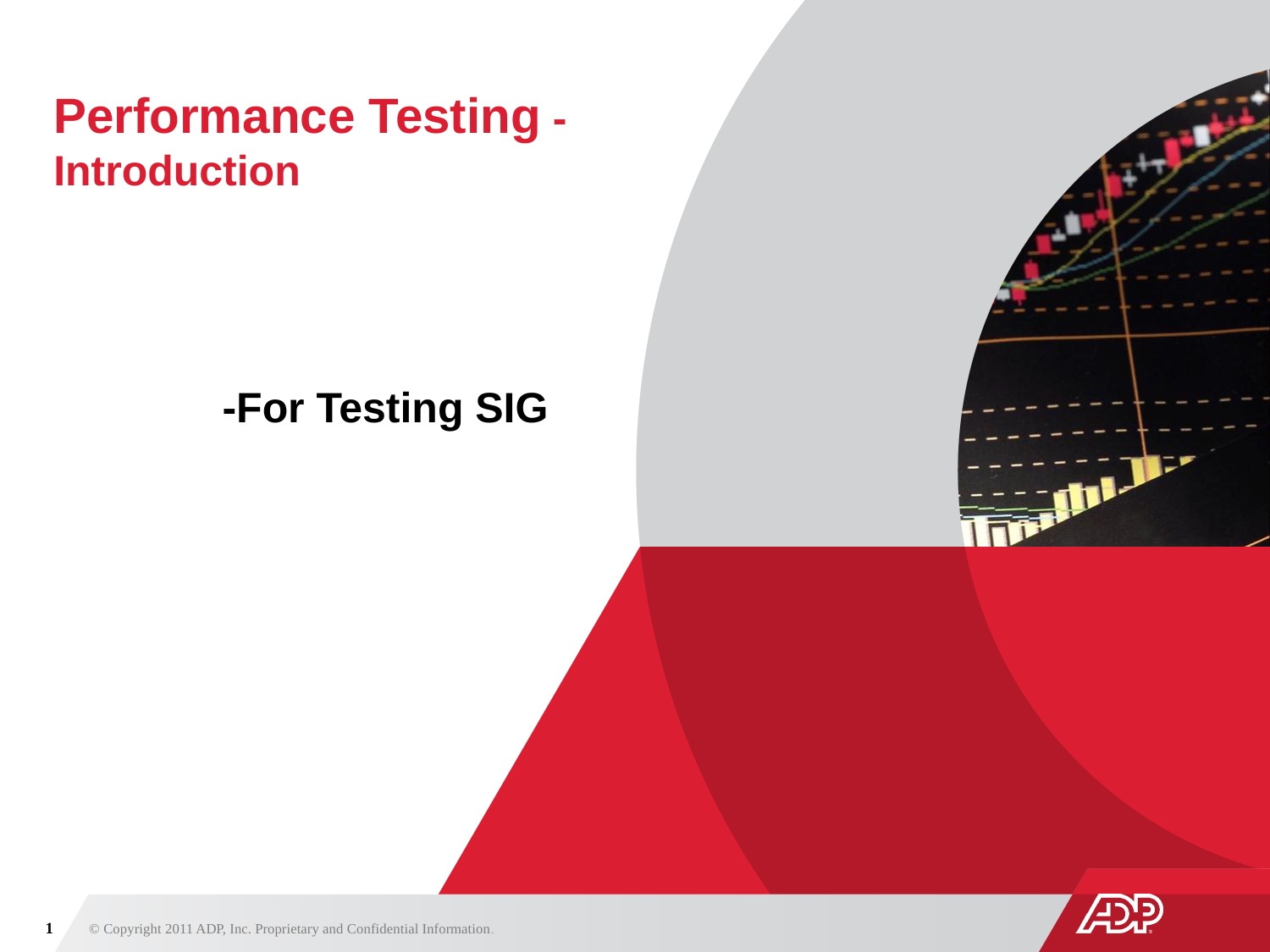

# Performance Testing - Introduction
-For Testing SIG
1
© Copyright 2011 ADP, Inc. Proprietary and Confidential Information.